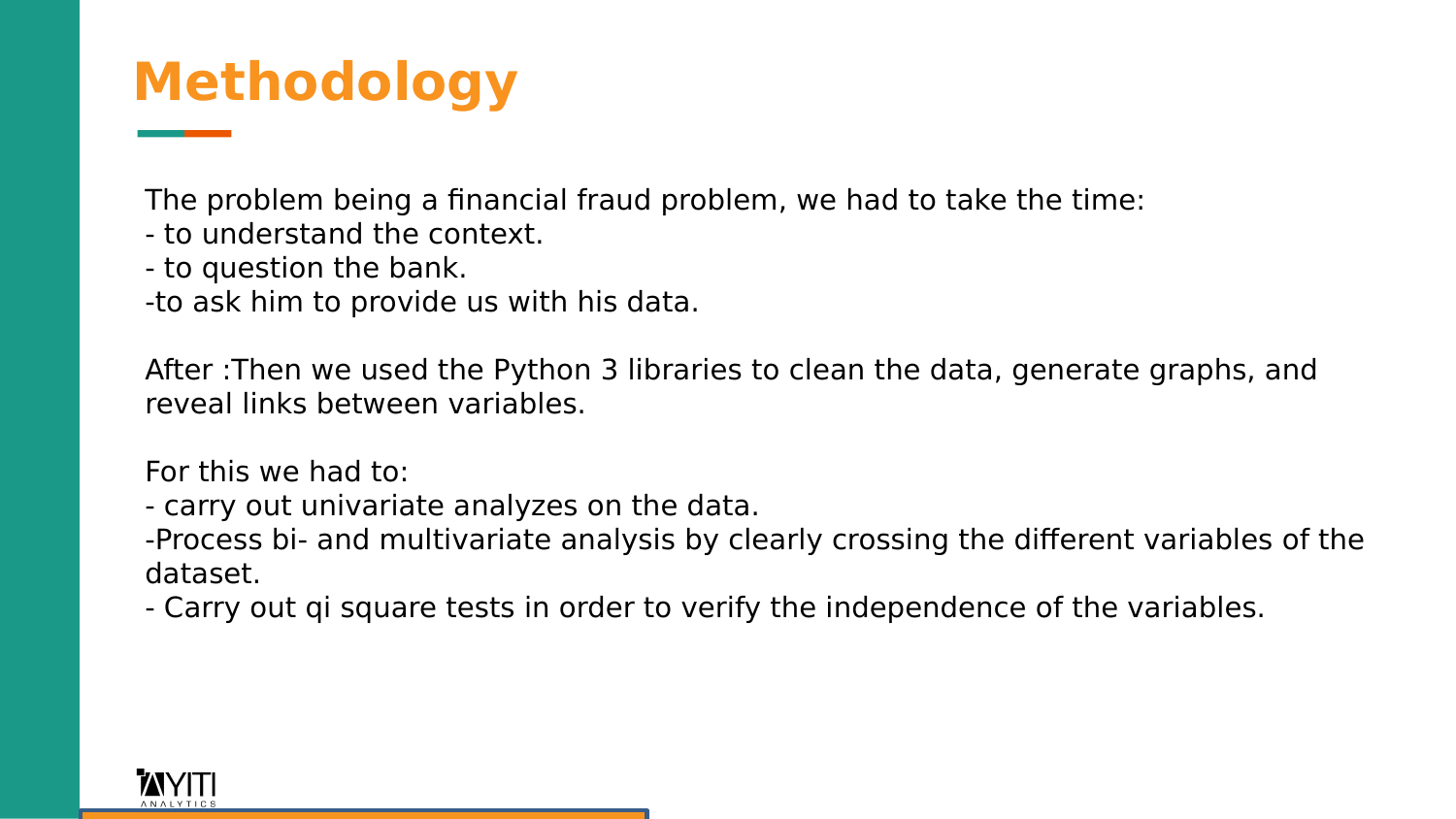

# Methodology
The problem being a financial fraud problem, we had to take the time:
- to understand the context.
- to question the bank.
-to ask him to provide us with his data.

After :Then we used the Python 3 libraries to clean the data, generate graphs, and reveal links between variables.

For this we had to:
- carry out univariate analyzes on the data.
-Process bi- and multivariate analysis by clearly crossing the different variables of the dataset.
- Carry out qi square tests in order to verify the independence of the variables.